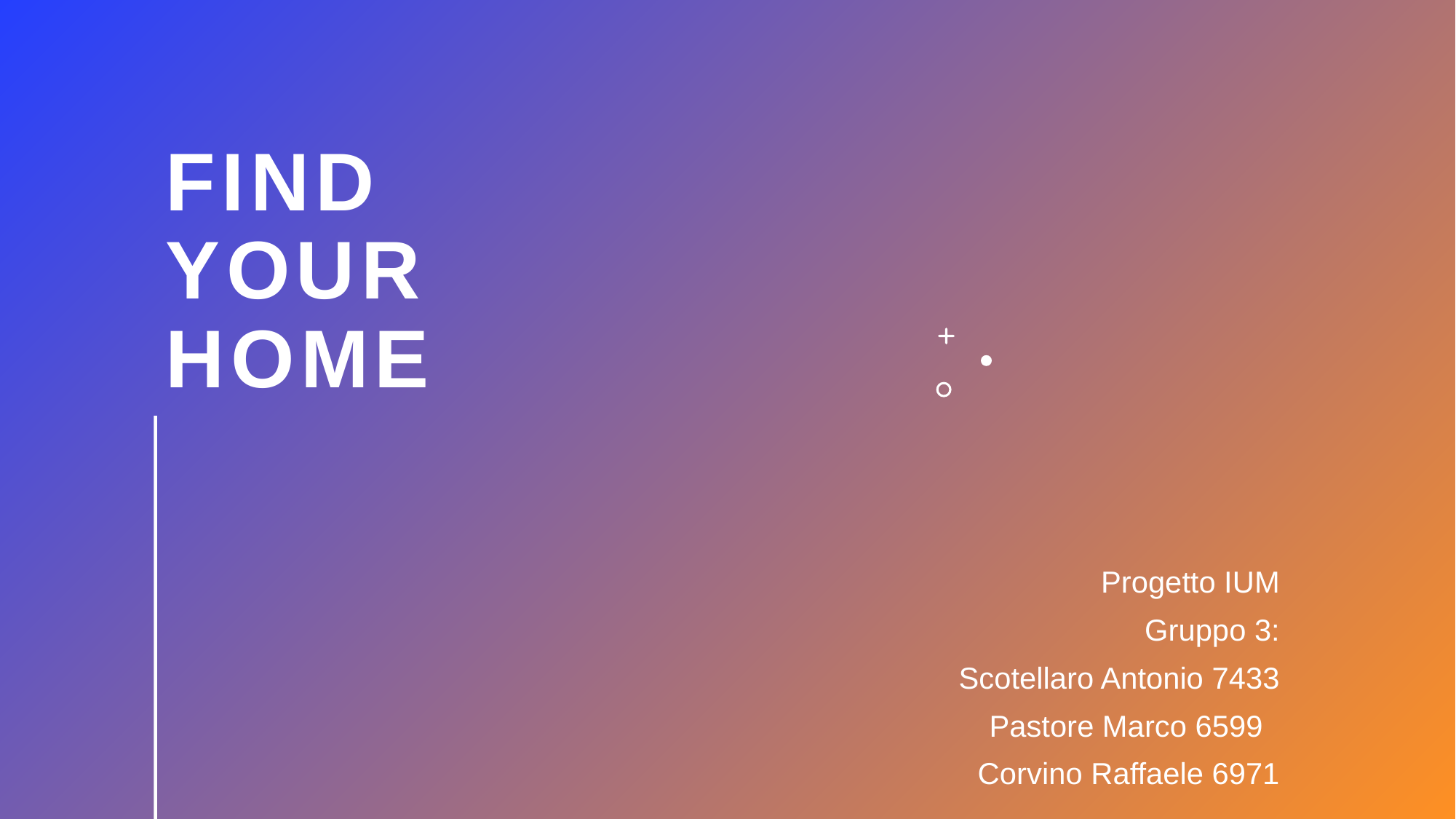

# Find your home
Progetto IUM
Gruppo 3:
Scotellaro Antonio 7433
Pastore Marco 6599
Corvino Raffaele 6971